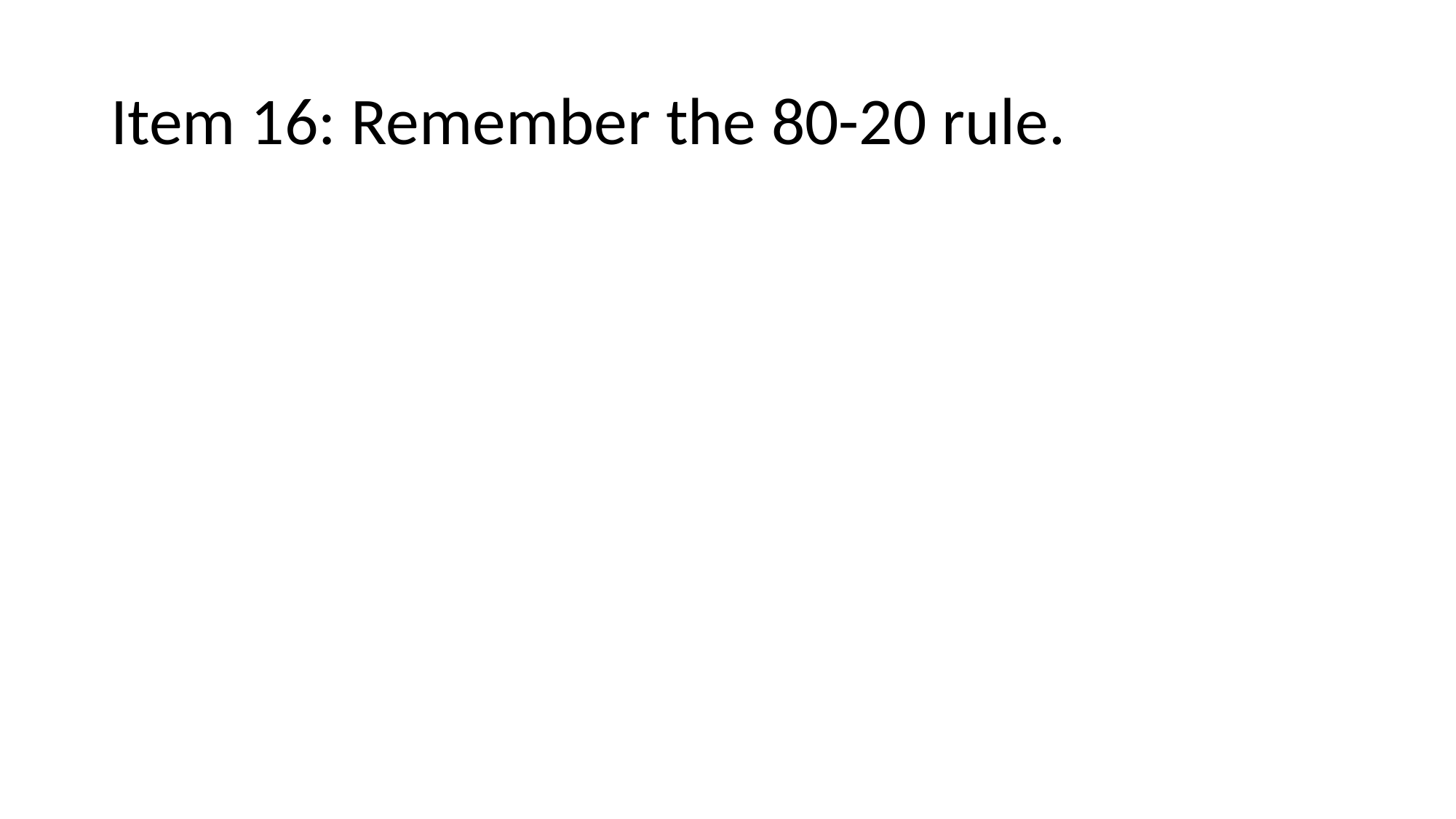

# Item 16: Remember the 80-20 rule.